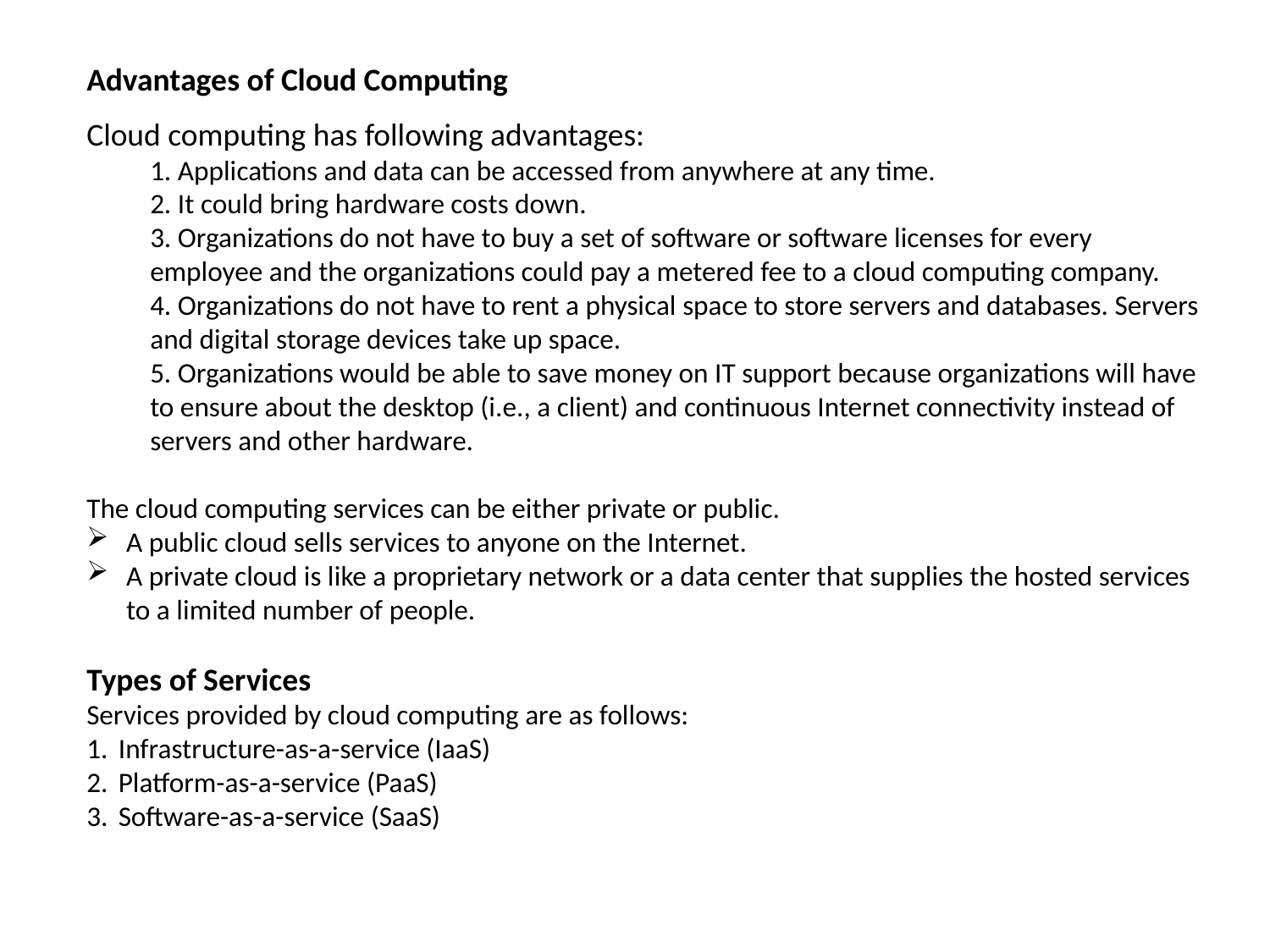

Advantages of Cloud Computing

Cloud computing has following advantages:
1. Applications and data can be accessed from anywhere at any time.
2. It could bring hardware costs down.
3. Organizations do not have to buy a set of software or software licenses for every employee and the organizations could pay a metered fee to a cloud computing company.
4. Organizations do not have to rent a physical space to store servers and databases. Servers and digital storage devices take up space.
5. Organizations would be able to save money on IT support because organizations will have to ensure about the desktop (i.e., a client) and continuous Internet connectivity instead of servers and other hardware.

The cloud computing services can be either private or public.
A public cloud sells services to anyone on the Internet.
A private cloud is like a proprietary network or a data center that supplies the hosted services to a limited number of people.

Types of Services
Services provided by cloud computing are as follows:
Infrastructure-as-a-service (IaaS)
Platform-as-a-service (PaaS)
Software-as-a-service (SaaS)